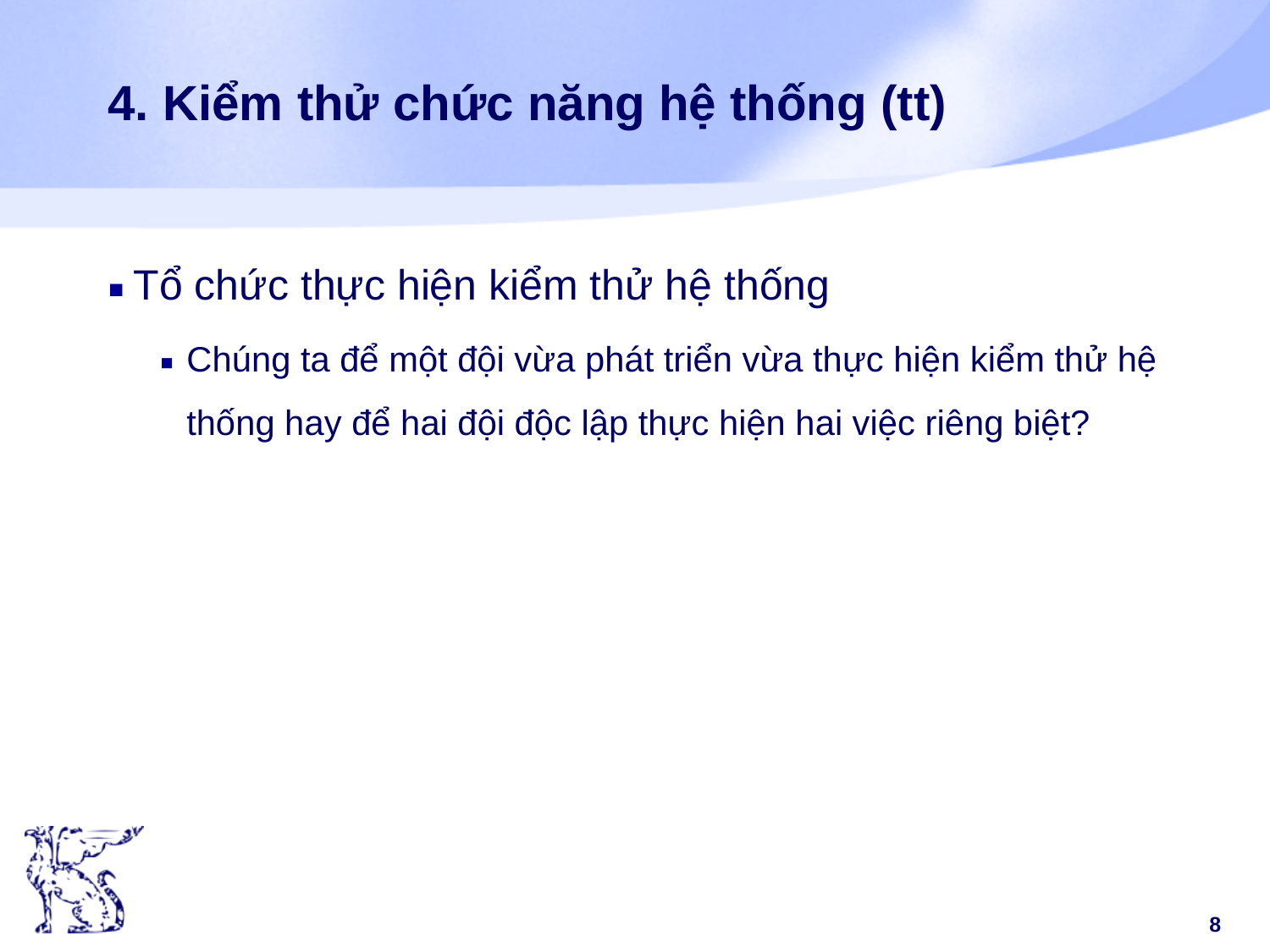

# 4. Kiểm thử chức năng hệ thống (tt)
Tổ chức thực hiện kiểm thử hệ thống
Chúng ta để một đội vừa phát triển vừa thực hiện kiểm thử hệ thống hay để hai đội độc lập thực hiện hai việc riêng biệt?
8